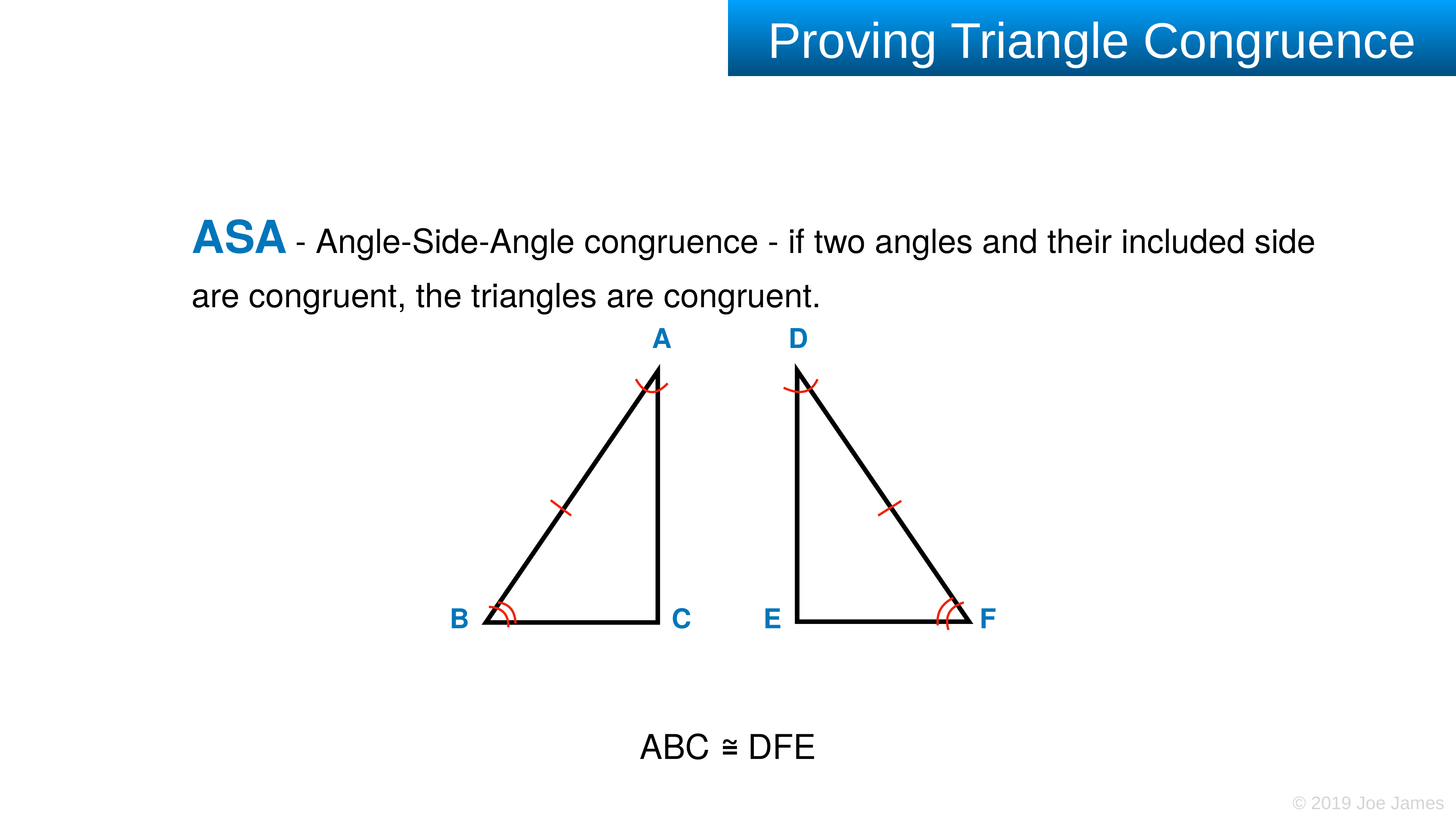

# Proving Triangle Congruence
ASA - Angle-Side-Angle congruence - if two angles and their included side are congruent, the triangles are congruent.
A
D

B
C
E
F

~
=
ABC    DFE